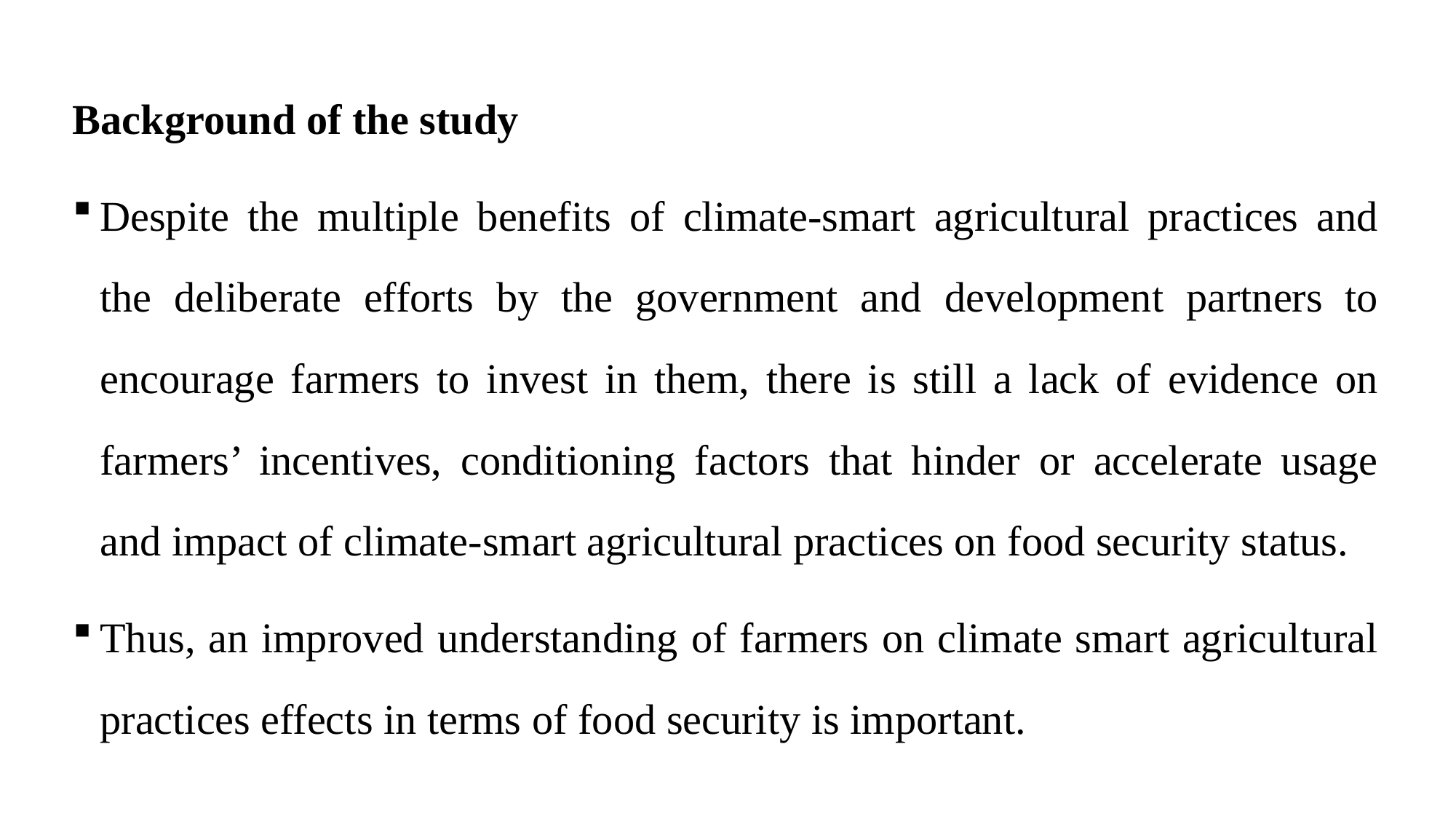

Background of the study
Despite the multiple benefits of climate-smart agricultural practices and the deliberate efforts by the government and development partners to encourage farmers to invest in them, there is still a lack of evidence on farmers’ incentives, conditioning factors that hinder or accelerate usage and impact of climate-smart agricultural practices on food security status.
Thus, an improved understanding of farmers on climate smart agricultural practices effects in terms of food security is important.